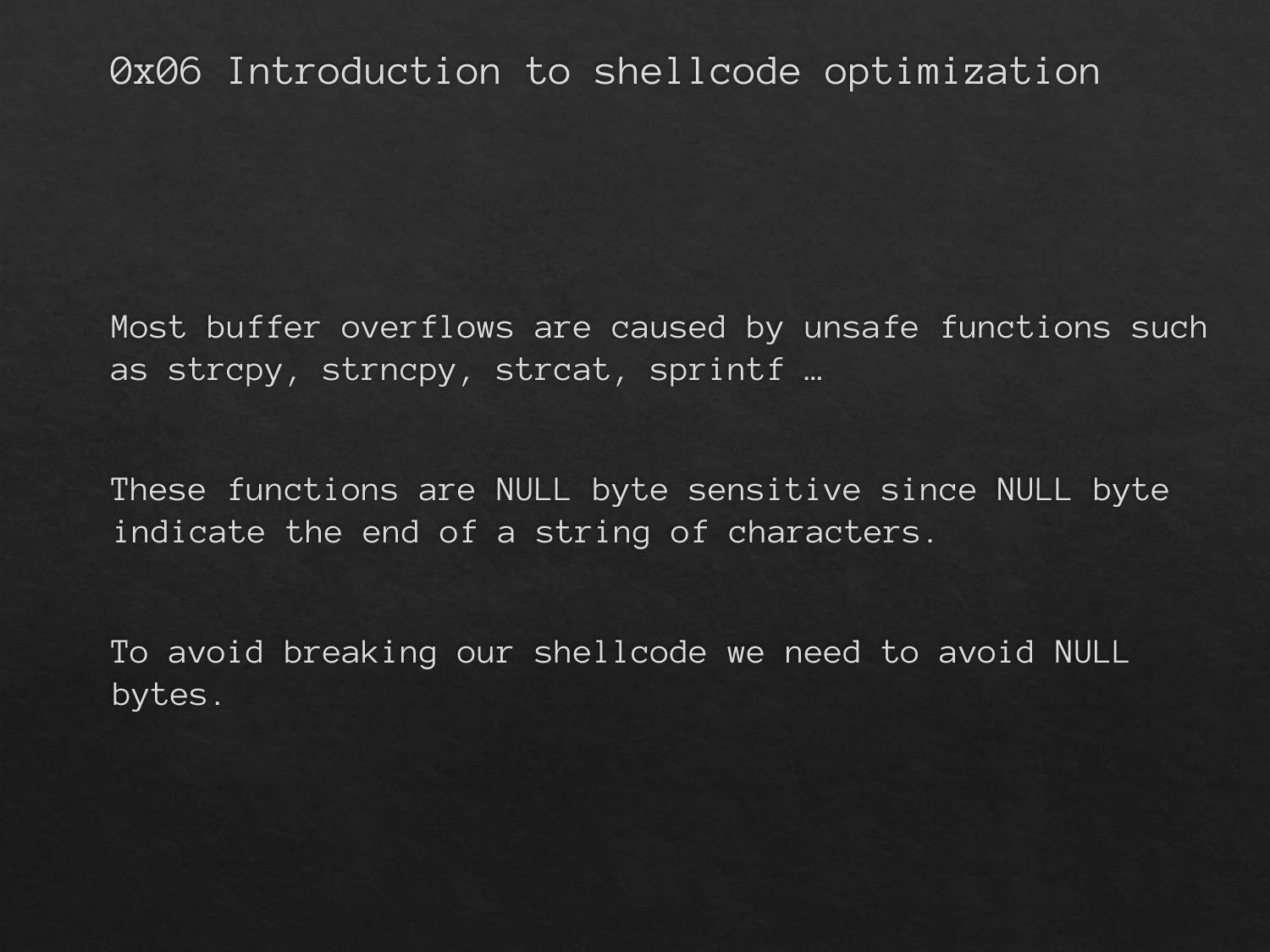

# 0x06 Introduction to shellcode optimization

Most buffer overflows are caused by unsafe functions such as strcpy, strncpy, strcat, sprintf …

These functions are NULL byte sensitive since NULL byte indicate the end of a string of characters.

To avoid breaking our shellcode we need to avoid NULL bytes.